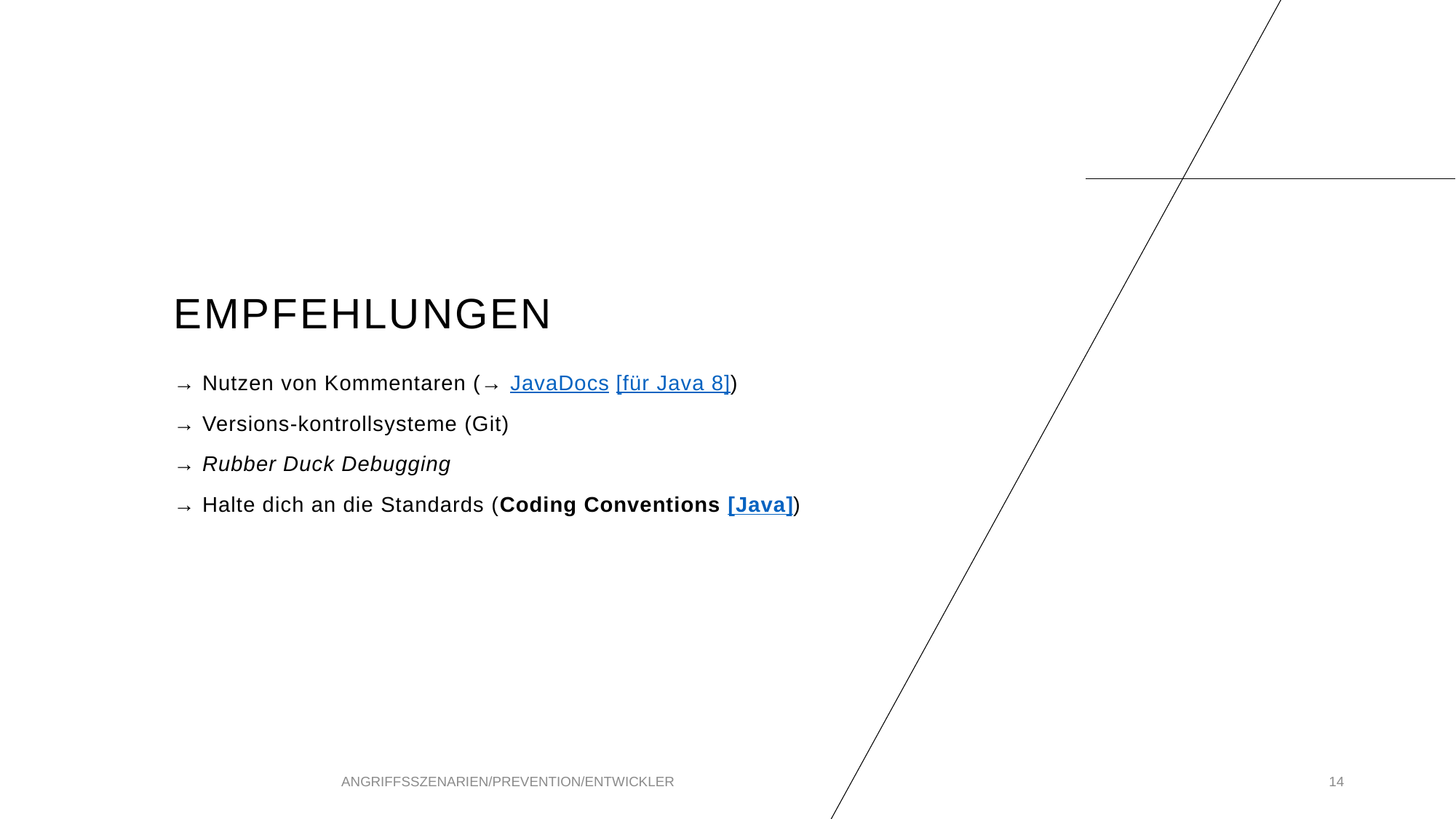

# Empfehlungen
→ Nutzen von Kommentaren (→ JavaDocs [für Java 8])
→ Versions-kontrollsysteme (Git)
→ Rubber Duck Debugging
→ Halte dich an die Standards (Coding Conventions [Java])
ANGRIFFSSZENARIEN/PREVENTION/ENTWICKLER
14